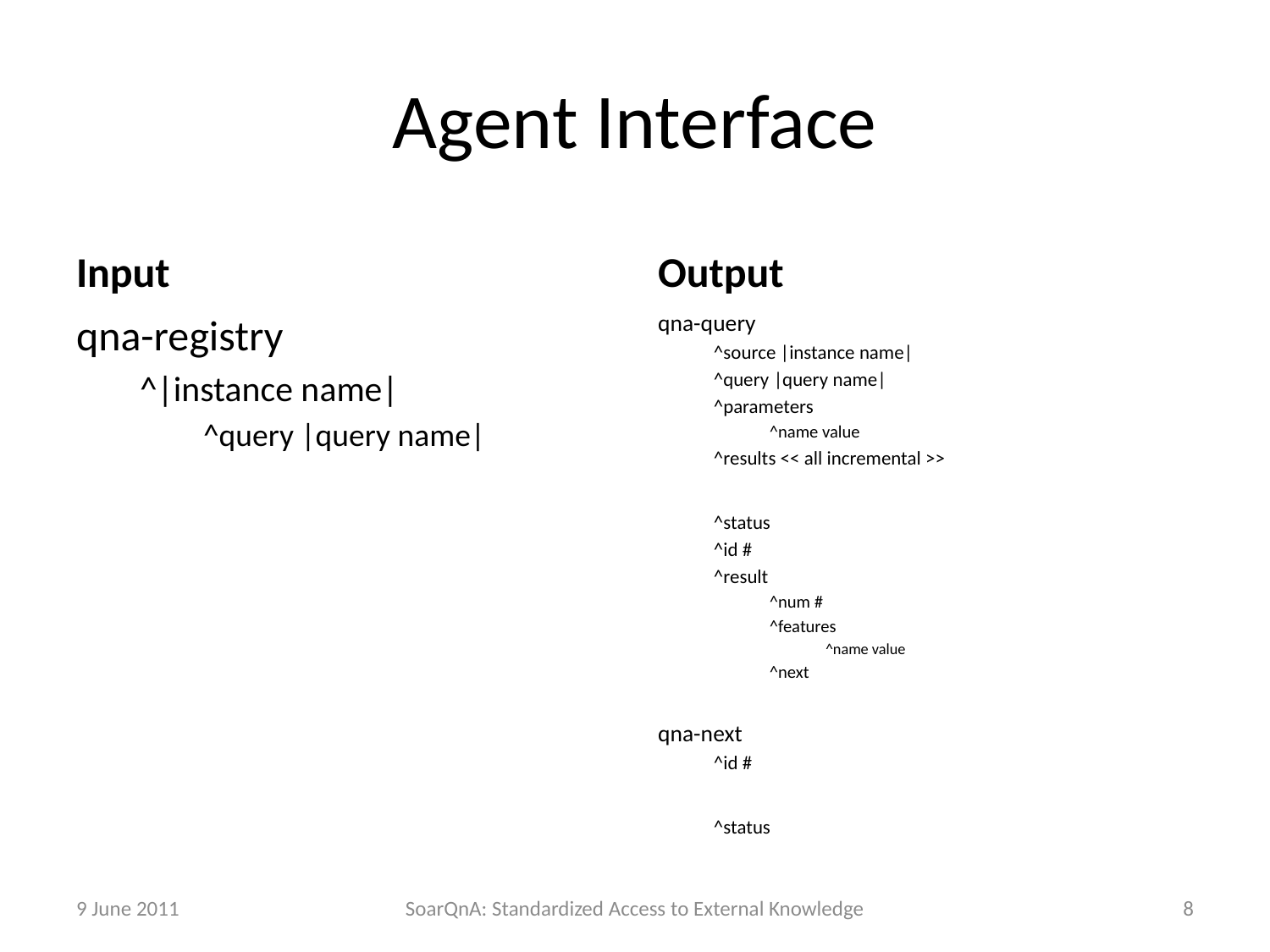

# Agent Interface
Input
Output
qna-registry
^|instance name|
^query |query name|
qna-query
^source |instance name|
^query |query name|
^parameters
^name value
^results << all incremental >>

^status
^id #
^result
^num #
^features
^name value
^next

qna-next
^id #

^status

9 June 2011
SoarQnA: Standardized Access to External Knowledge
8